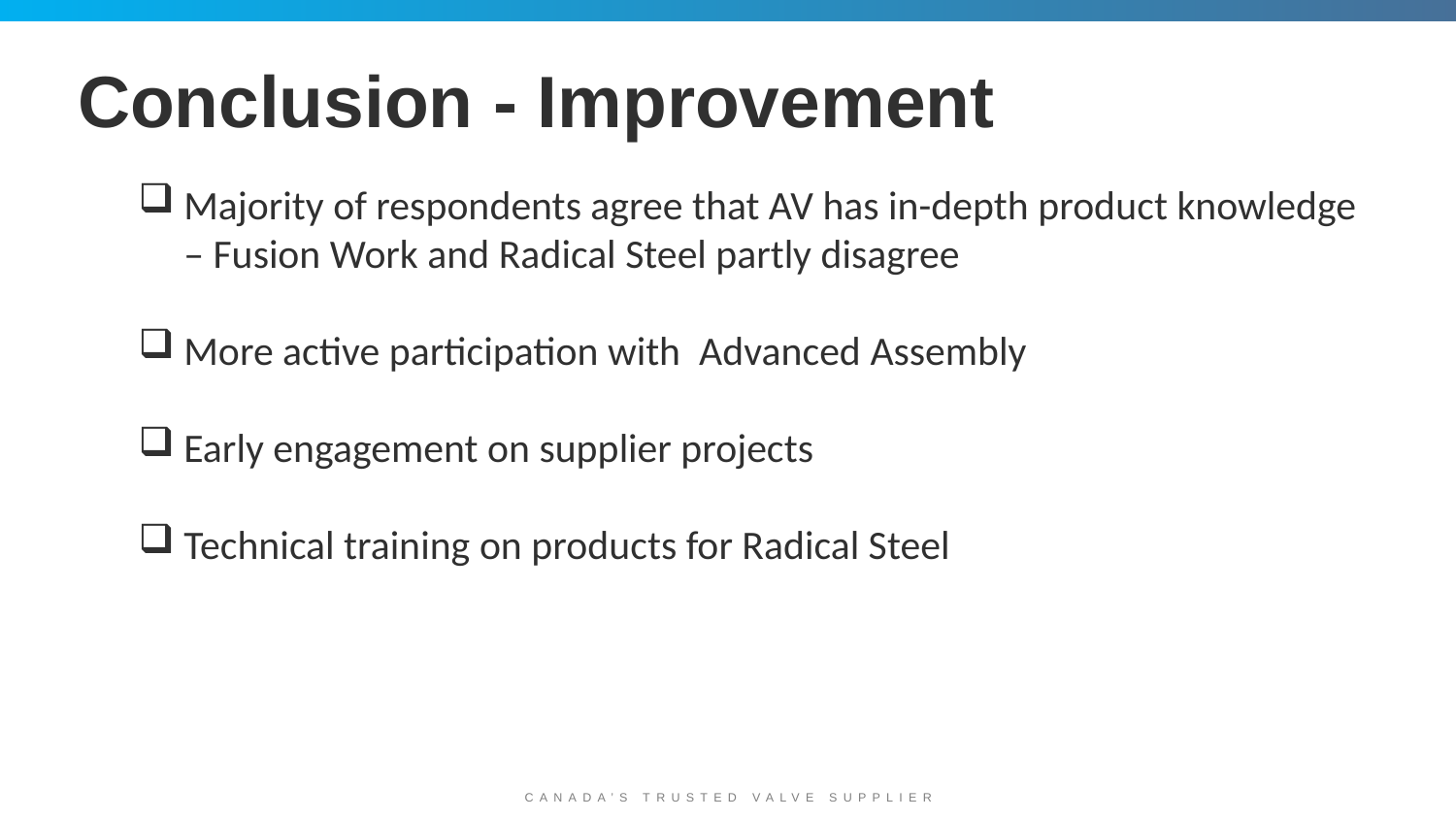

# Conclusion - Improvement
Majority of respondents agree that AV has in-depth product knowledge – Fusion Work and Radical Steel partly disagree

More active participation with  Advanced Assembly

Early engagement on supplier projects

Technical training on products for Radical Steel